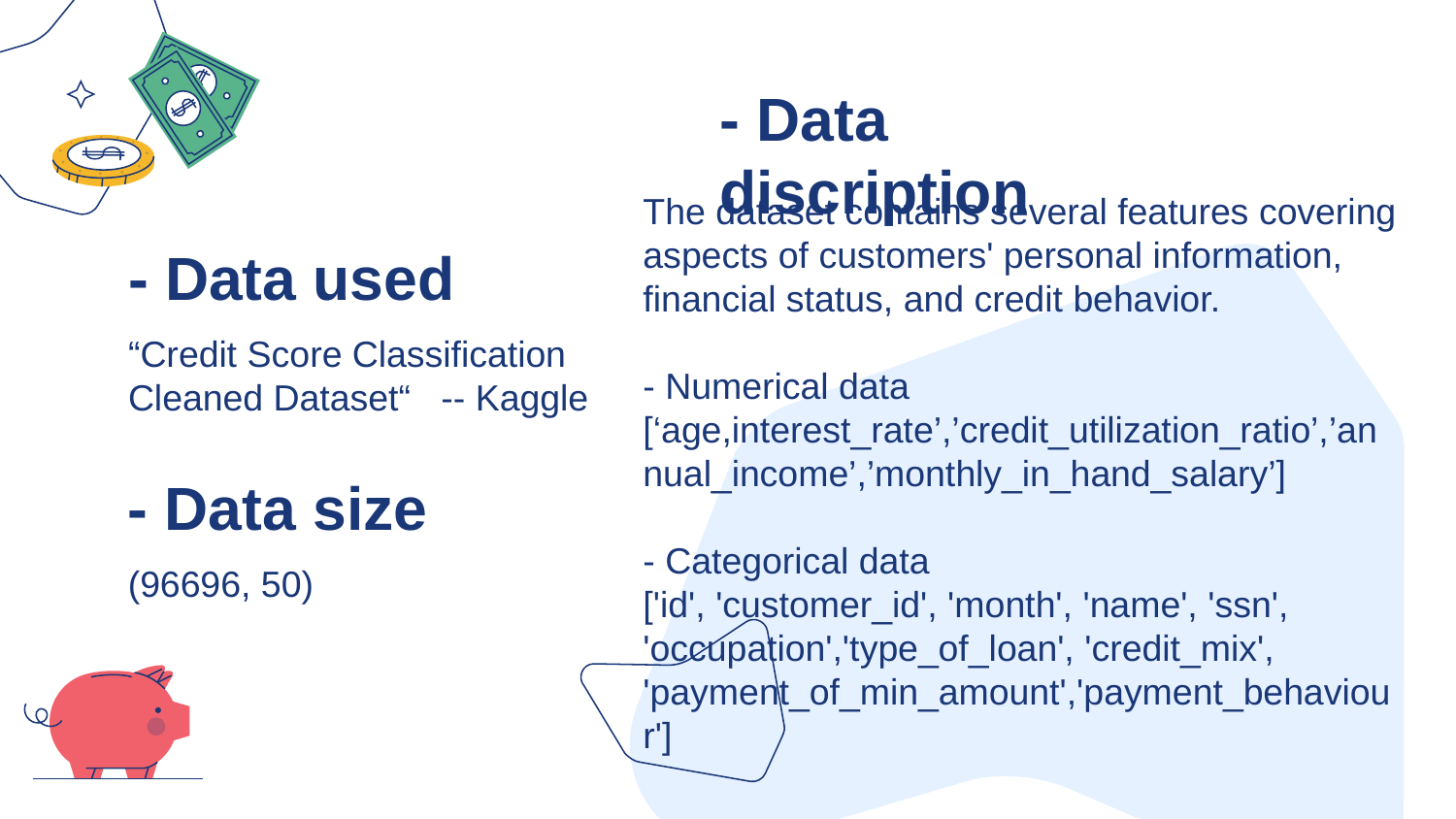

- Data discription

The dataset contains several features covering aspects of customers' personal information, financial status, and credit behavior.

- Numerical data [‘age,interest_rate’,’credit_utilization_ratio’,’annual_income’,’monthly_in_hand_salary’]

- Categorical data
['id', 'customer_id', 'month', 'name', 'ssn', 'occupation','type_of_loan', 'credit_mix', 'payment_of_min_amount','payment_behaviour']
# - Data used
“Credit Score Classification Cleaned Dataset“   -- Kaggle
- Data size

(96696, 50)